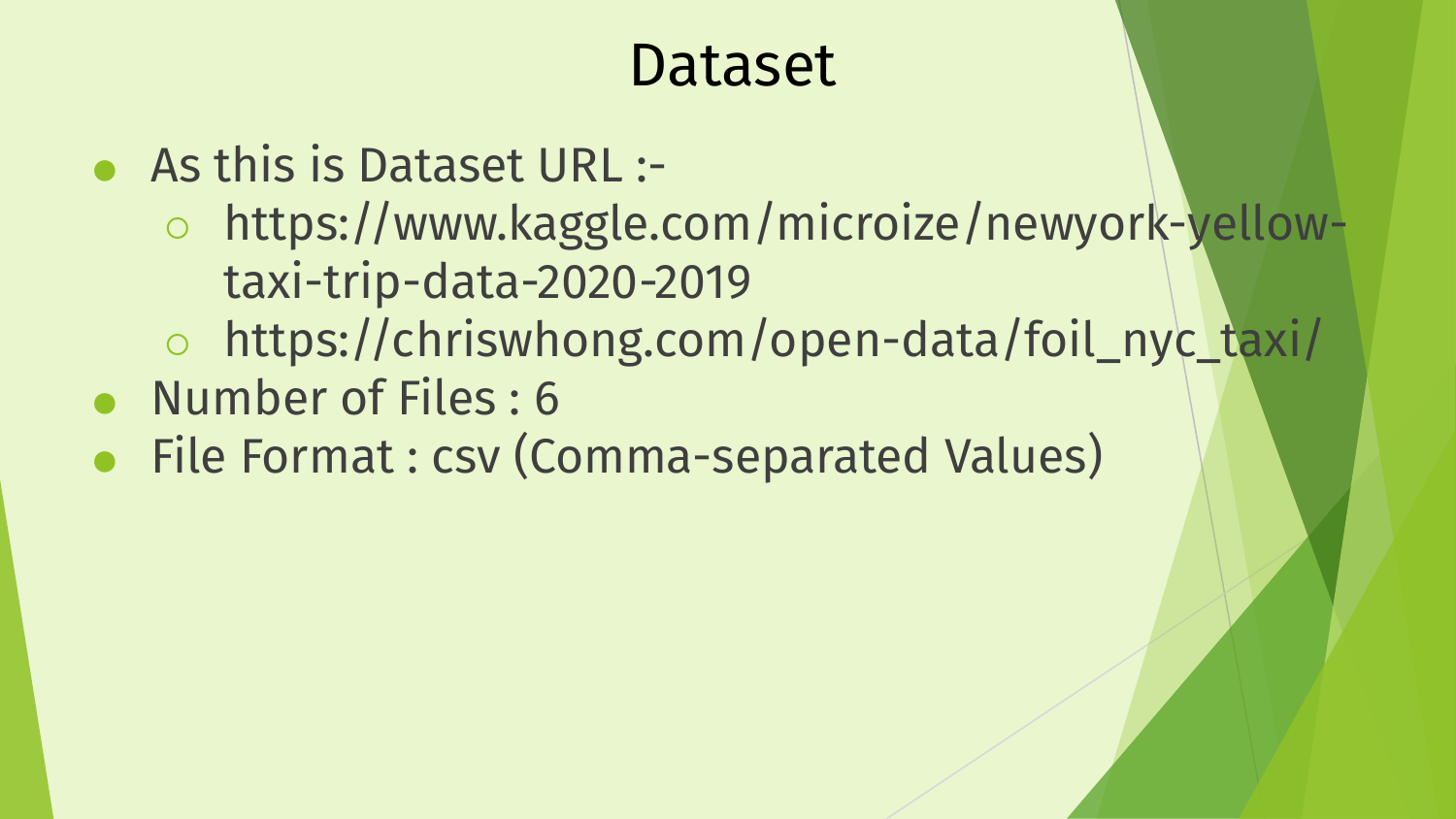

# Dataset
As this is Dataset URL :-
https://www.kaggle.com/microize/newyork-yellow-taxi-trip-data-2020-2019
https://chriswhong.com/open-data/foil_nyc_taxi/
Number of Files : 6
File Format : csv (Comma-separated Values)